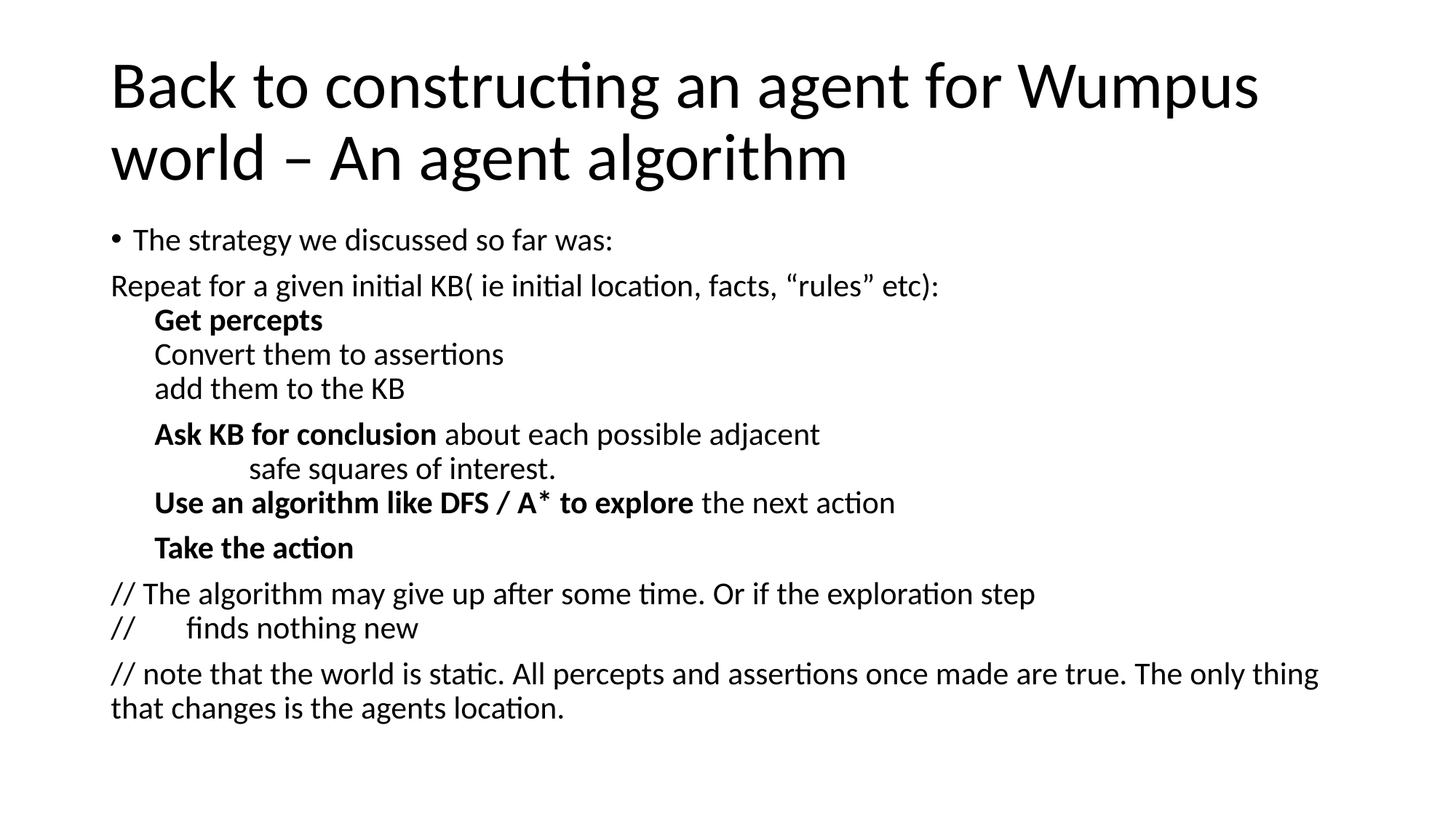

# Back to constructing an agent for Wumpus world – An agent algorithm
The strategy we discussed so far was:
Repeat for a given initial KB( ie initial location, facts, “rules” etc):
      Get percepts
      Convert them to assertions
      add them to the KB
      Ask KB for conclusion about each possible adjacent
                   safe squares of interest.
      Use an algorithm like DFS / A* to explore the next action
      Take the action
// The algorithm may give up after some time. Or if the exploration step
//       finds nothing new
// note that the world is static. All percepts and assertions once made are true. The only thing that changes is the agents location.